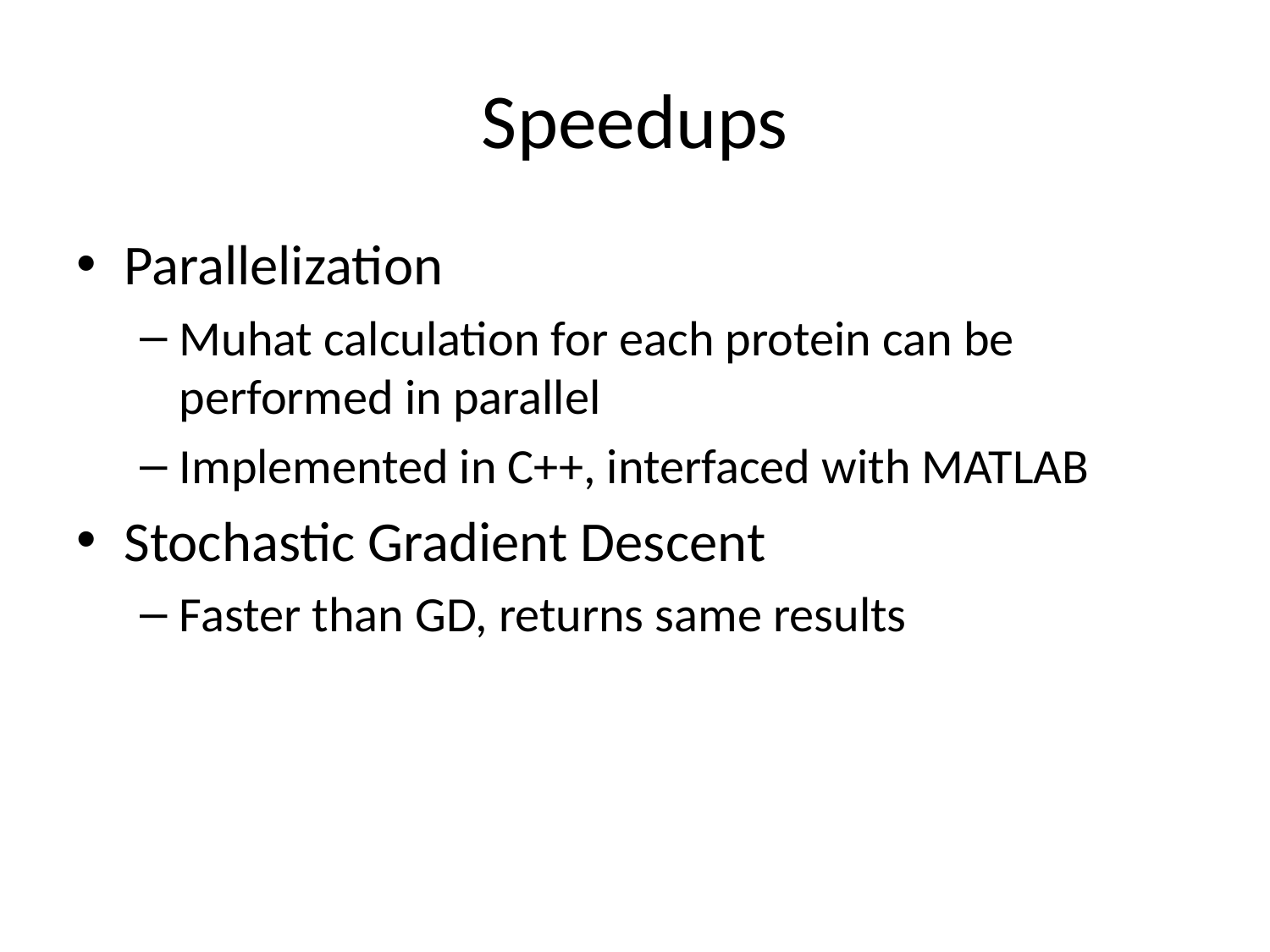

# Speedups
Parallelization
Muhat calculation for each protein can be performed in parallel
Implemented in C++, interfaced with MATLAB
Stochastic Gradient Descent
Faster than GD, returns same results